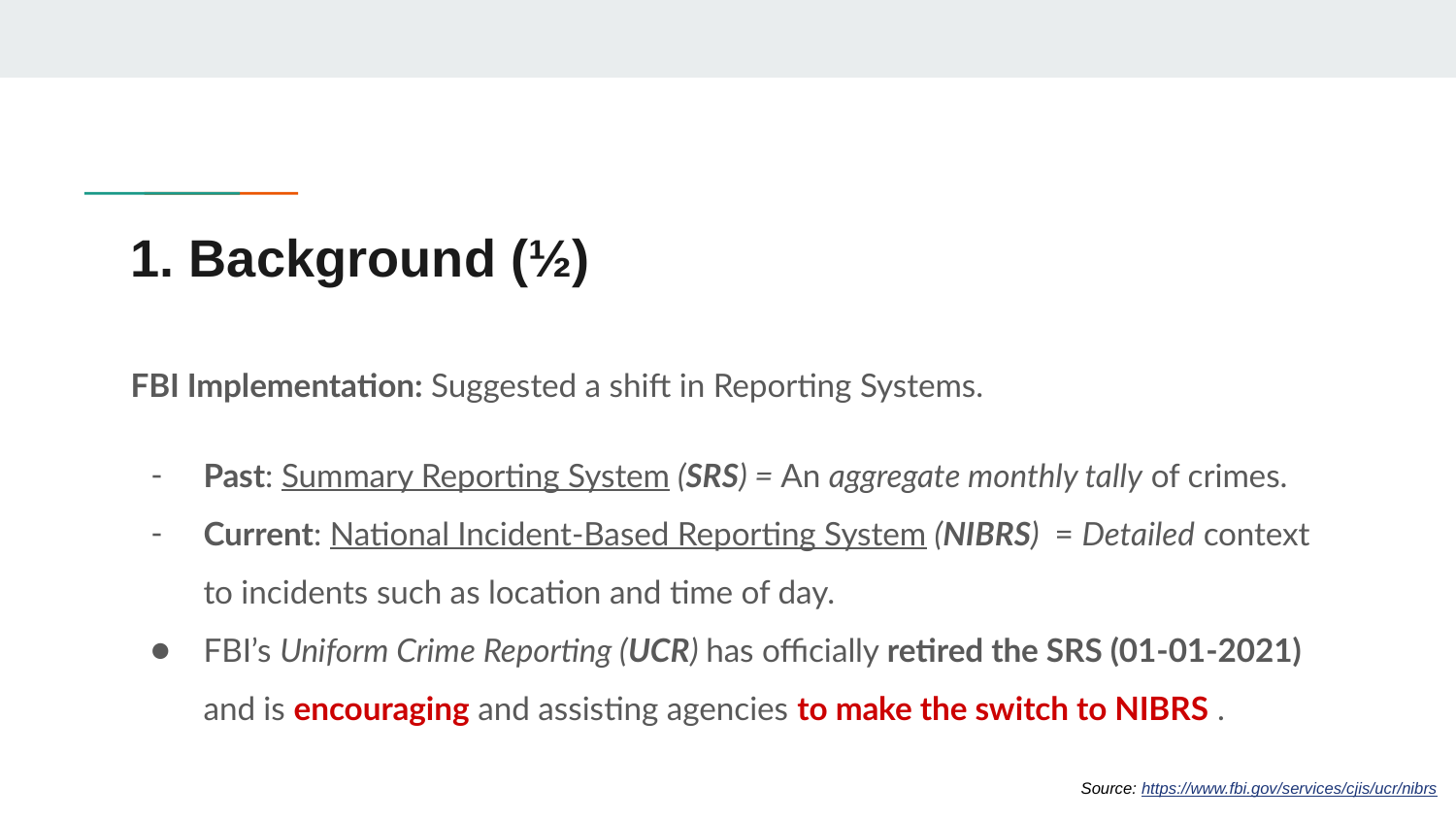

# 1. Background (½)
FBI Implementation: Suggested a shift in Reporting Systems.
Past: Summary Reporting System (SRS) = An aggregate monthly tally of crimes.
Current: National Incident-Based Reporting System (NIBRS)  = Detailed context to incidents such as location and time of day.
FBI’s Uniform Crime Reporting (UCR) has officially retired the SRS (01-01-2021) and is encouraging and assisting agencies to make the switch to NIBRS .

Source: https://www.fbi.gov/services/cjis/ucr/nibrs